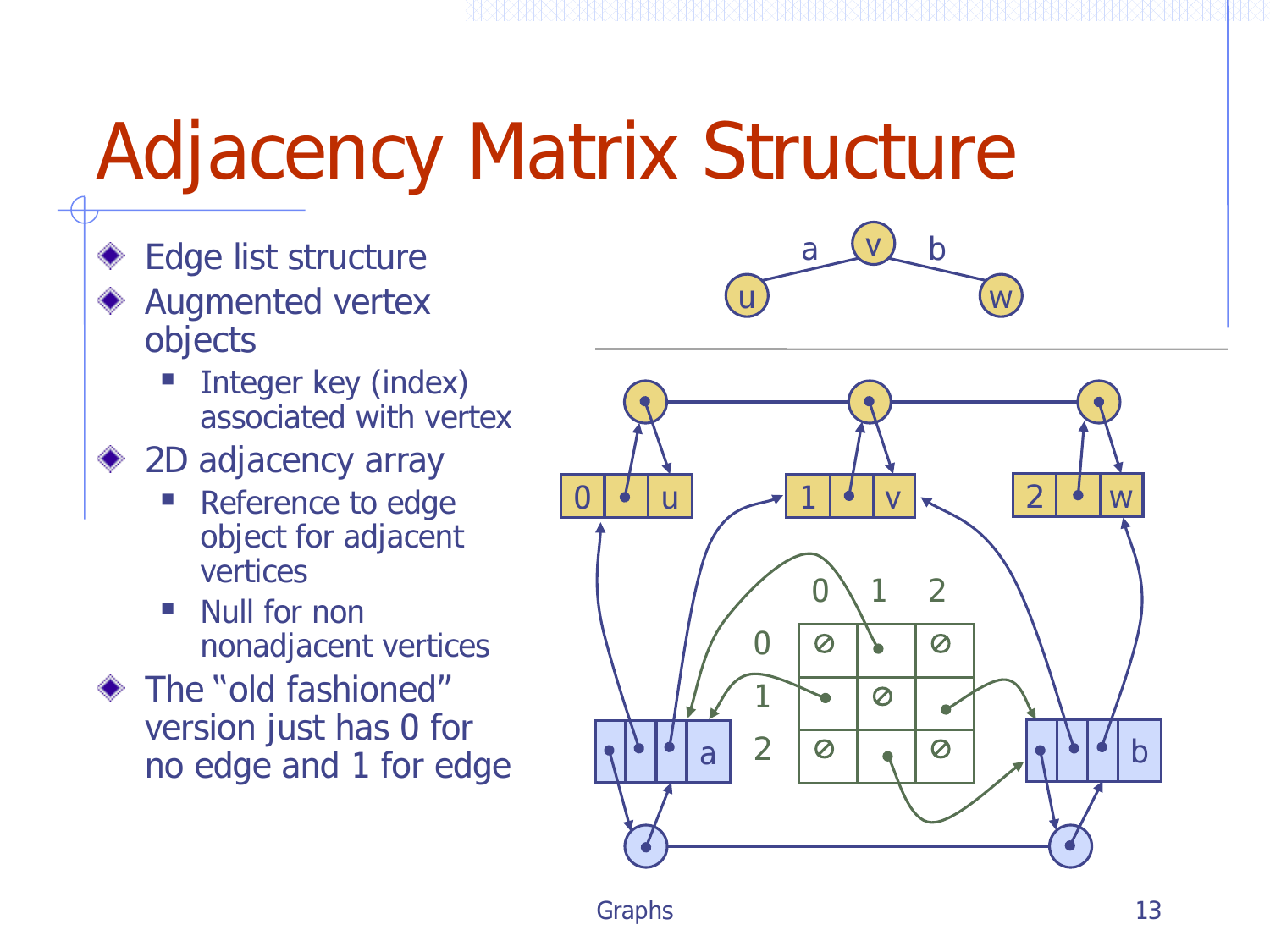

# Adjacency Matrix Structure
a
v
b
Edge list structure
Augmented vertex objects
Integer key (index) associated with vertex
2D adjacency array
Reference to edge object for adjacent vertices
Null for non nonadjacent vertices
The “old fashioned” version just has 0 for no edge and 1 for edge

u
w

2

w
0

u
1

v

|  | 0 | 1 | 2 |
| --- | --- | --- | --- |
| 0 | ∅ |  | ∅ |
| 1 |  | ∅ |  |
| 2 | ∅ |  | ∅ |

b

a

Graphs
13